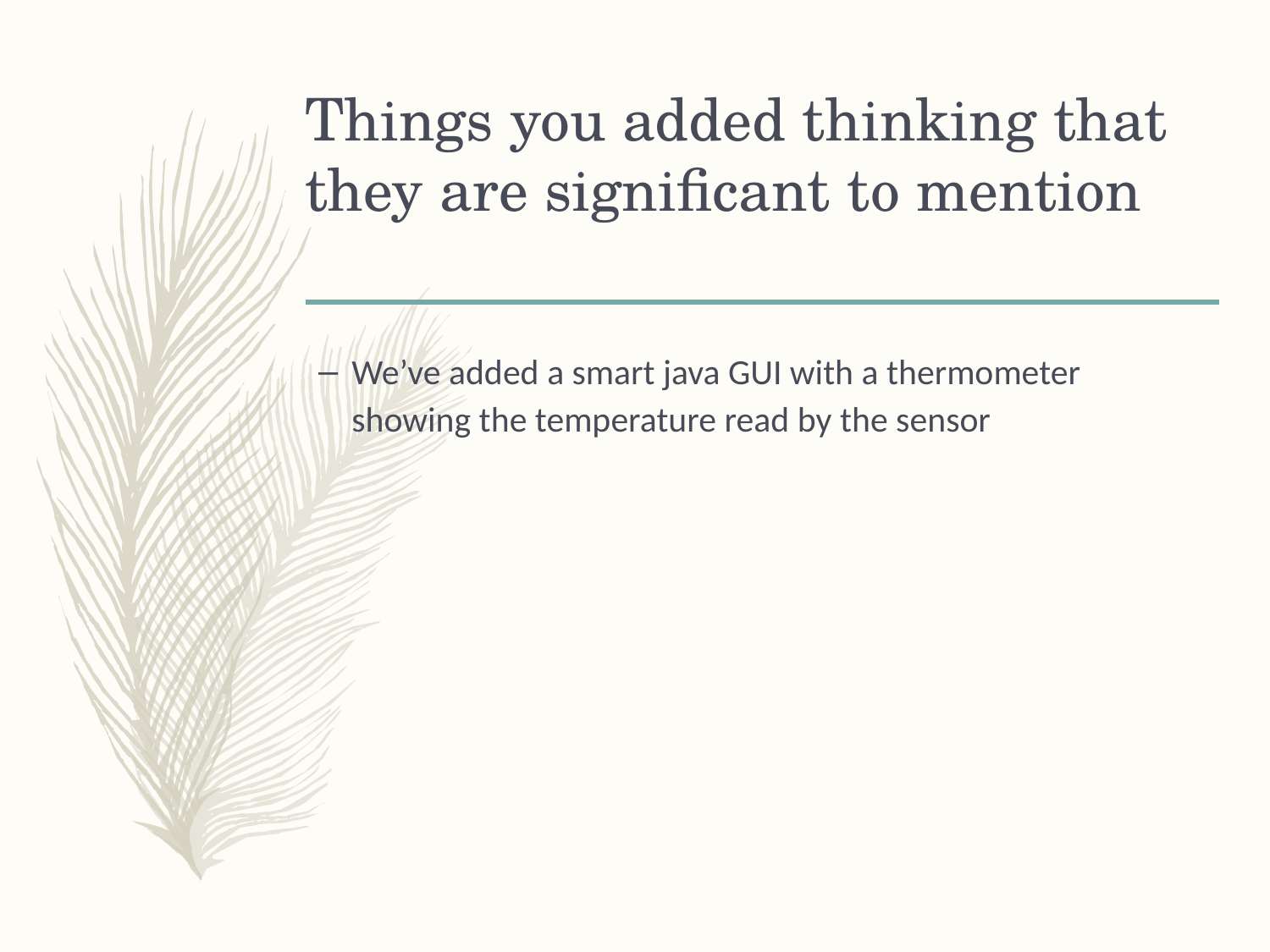

# Things you added thinking that they are significant to mention
We’ve added a smart java GUI with a thermometer showing the temperature read by the sensor